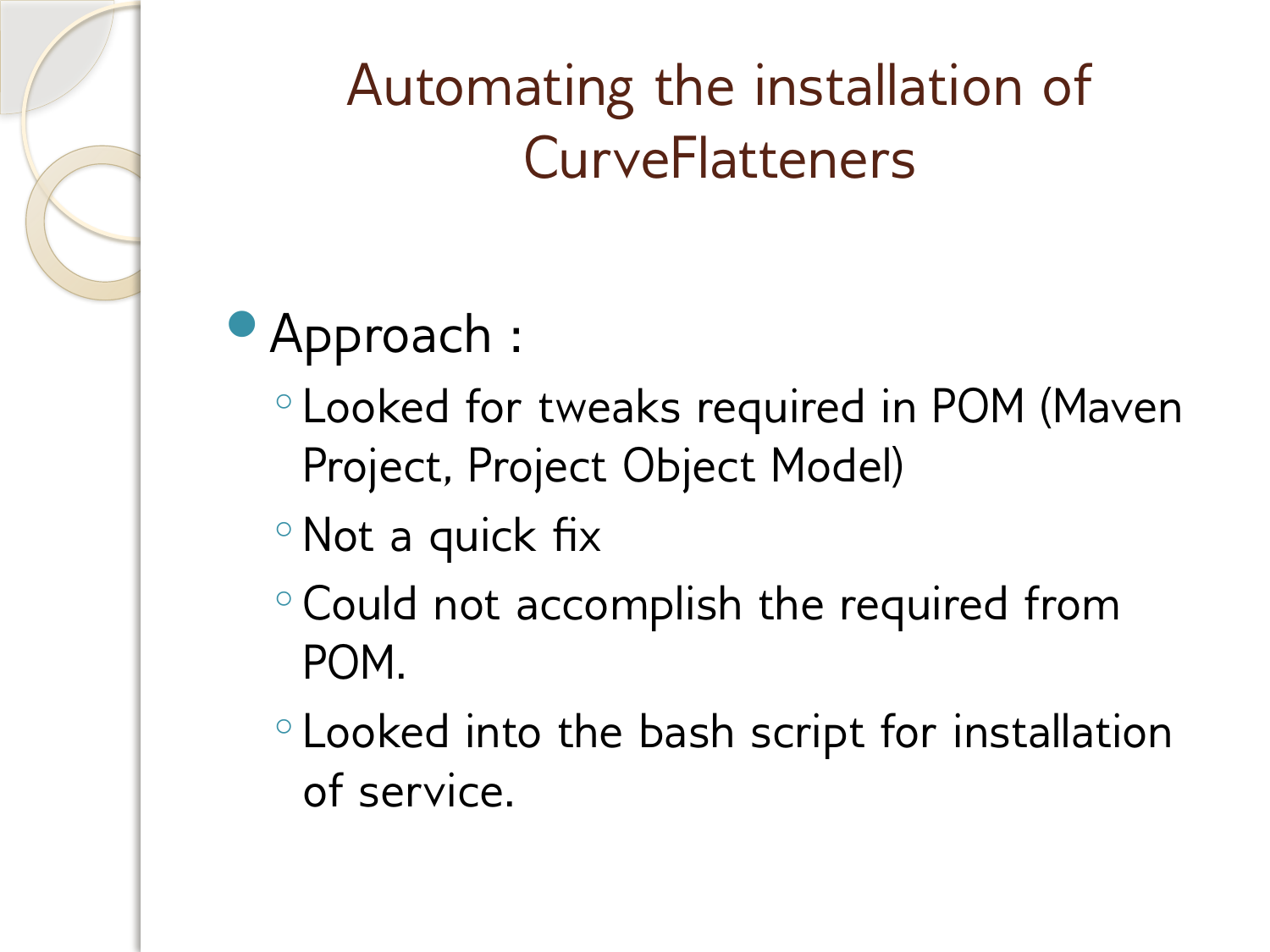

# Automating the installation of CurveFlatteners
Approach :
Looked for tweaks required in POM (Maven Project, Project Object Model)
Not a quick fix
Could not accomplish the required from POM.
Looked into the bash script for installation of service.